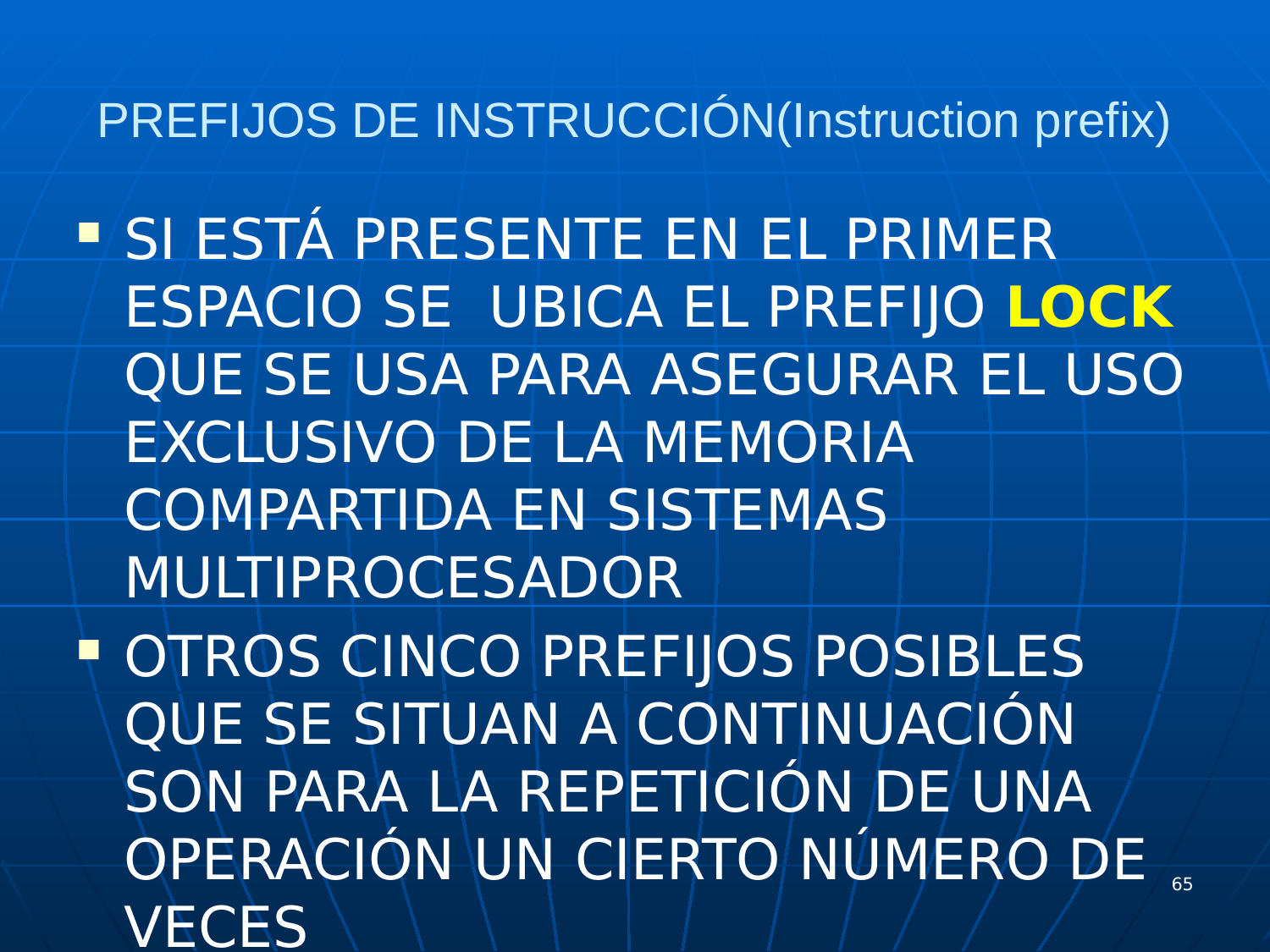

# PREFIJOS DE INSTRUCCIÓN(Instruction prefix)
SI ESTÁ PRESENTE EN EL PRIMER ESPACIO SE  UBICA EL PREFIJO LOCK QUE SE USA PARA ASEGURAR EL USO EXCLUSIVO DE LA MEMORIA COMPARTIDA EN SISTEMAS MULTIPROCESADOR
OTROS CINCO PREFIJOS POSIBLES QUE SE SITUAN A CONTINUACIÓN SON PARA LA REPETICIÓN DE UNA OPERACIÓN UN CIERTO NÚMERO DE VECES

65